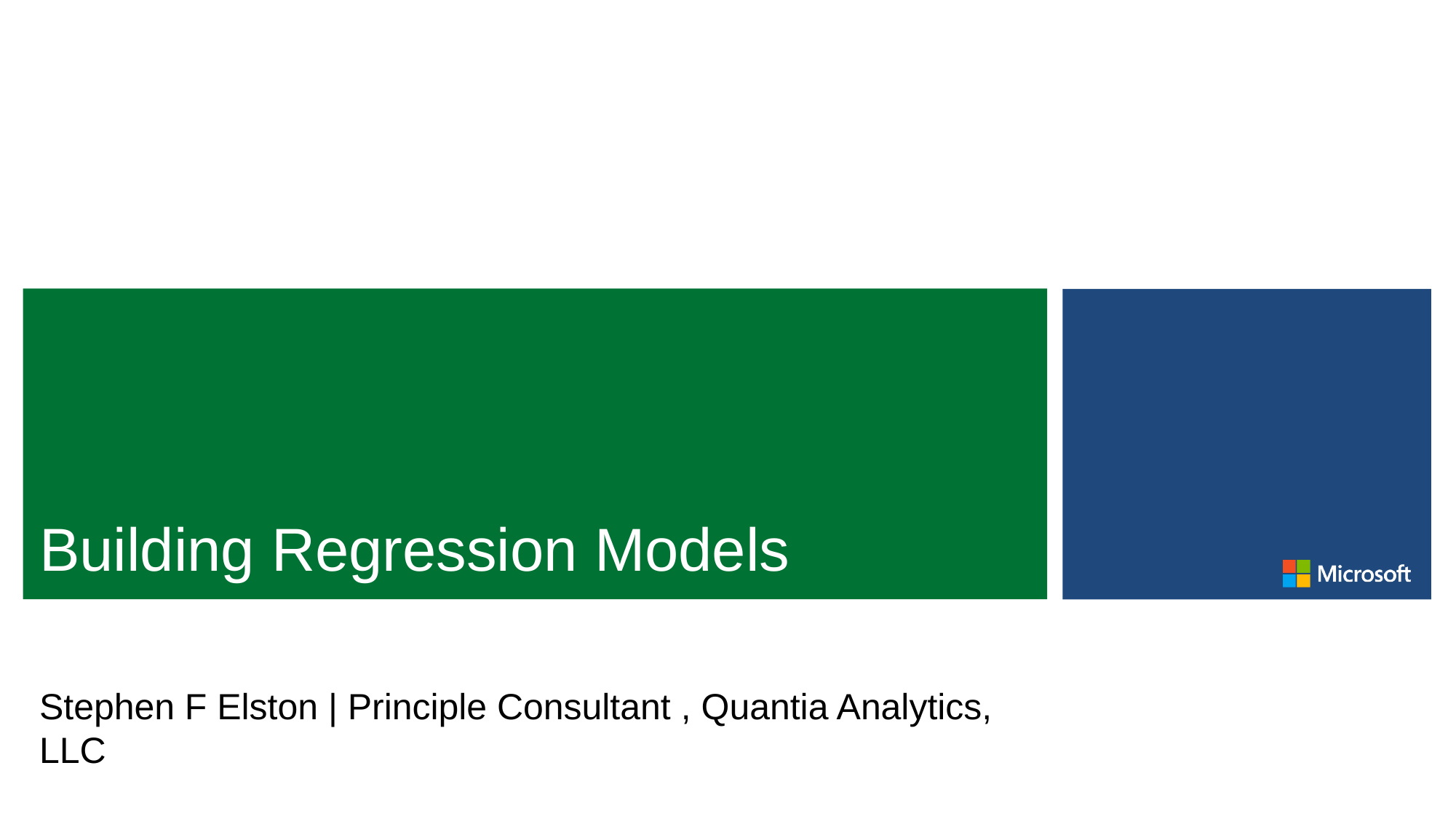

# Building Regression Models
Stephen F Elston | Principle Consultant , Quantia Analytics, LLC